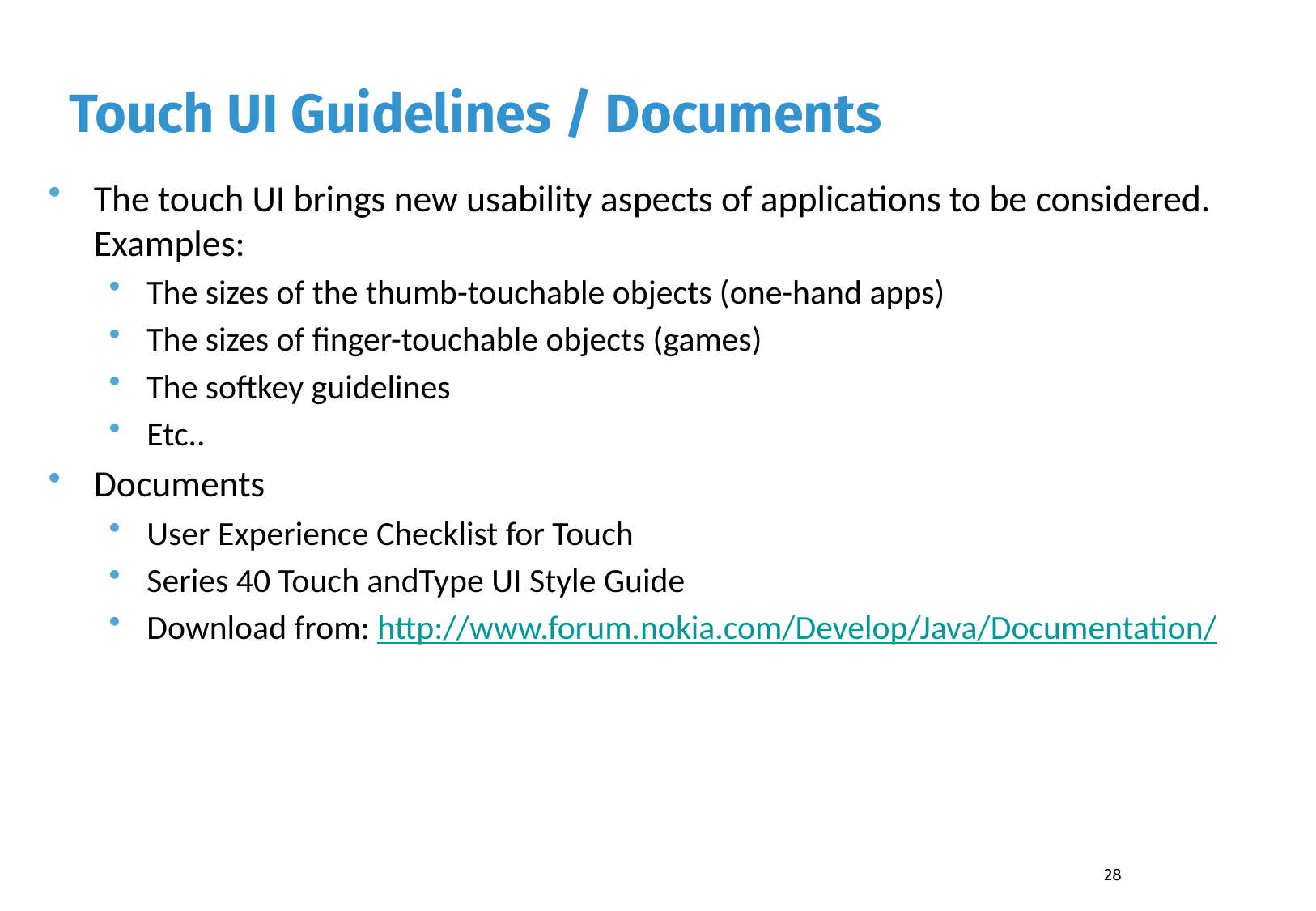

# Touch UI Guidelines / Documents
The touch UI brings new usability aspects of applications to be considered. Examples:
The sizes of the thumb-touchable objects (one-hand apps)
The sizes of finger-touchable objects (games)
The softkey guidelines
Etc..
Documents
User Experience Checklist for Touch
Series 40 Touch andType UI Style Guide
Download from: http://www.forum.nokia.com/Develop/Java/Documentation/
28